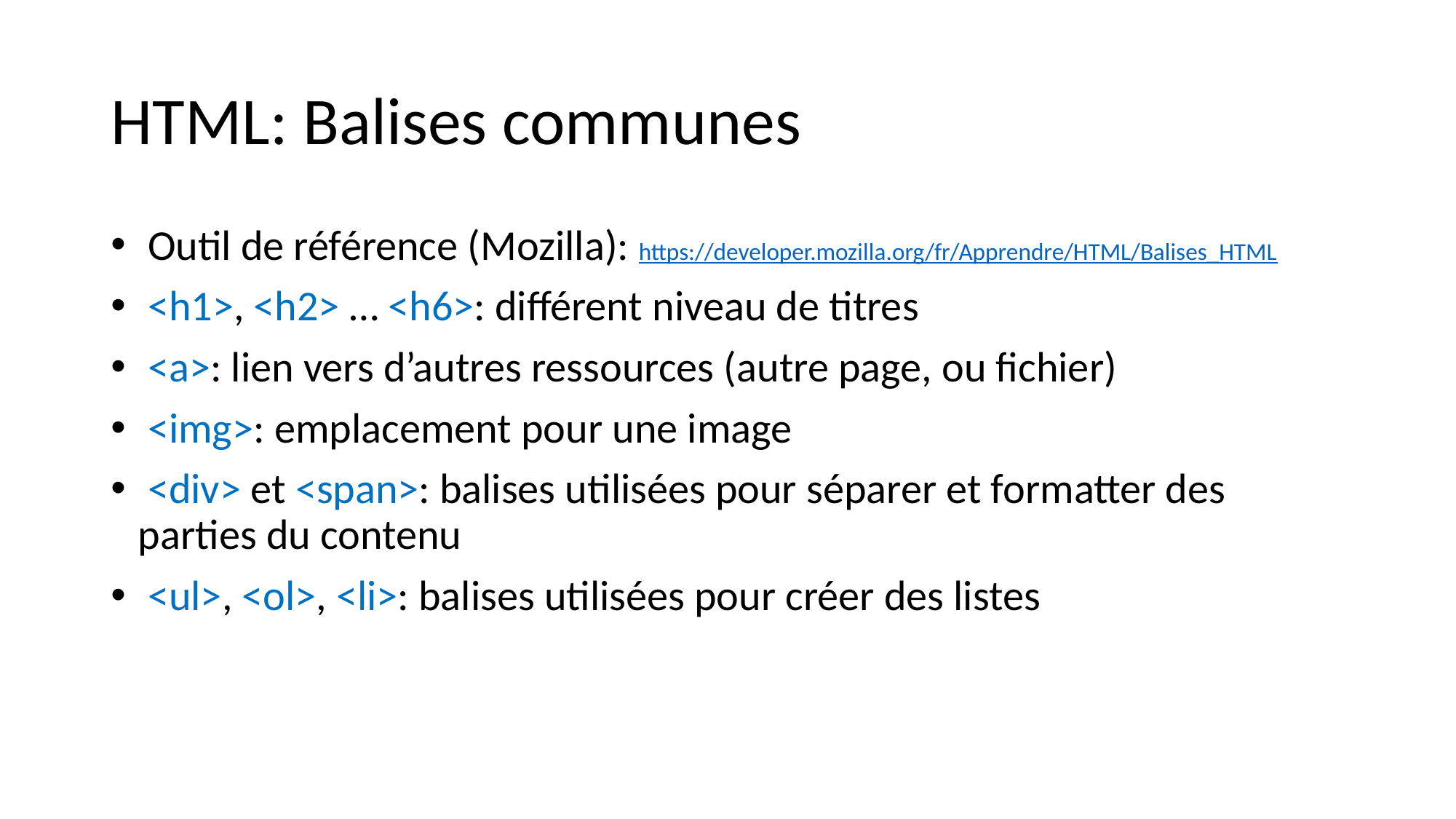

# HTML: Balises communes
 Outil de référence (Mozilla): https://developer.mozilla.org/fr/Apprendre/HTML/Balises_HTML
 <h1>, <h2> … <h6>: différent niveau de titres
 <a>: lien vers d’autres ressources (autre page, ou fichier)
 <img>: emplacement pour une image
 <div> et <span>: balises utilisées pour séparer et formatter des parties du contenu
 <ul>, <ol>, <li>: balises utilisées pour créer des listes